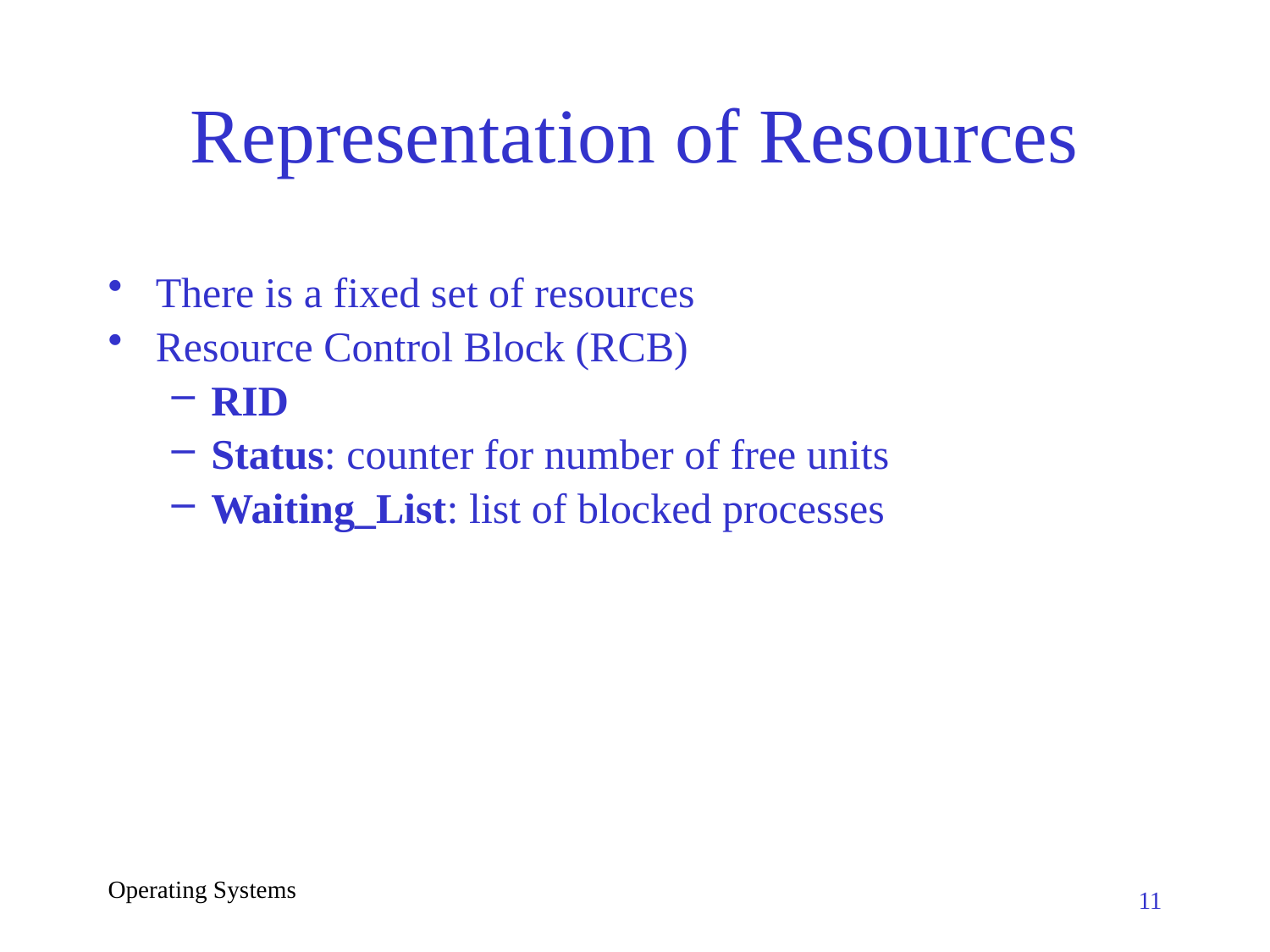

# Representation of Resources
There is a fixed set of resources
Resource Control Block (RCB)
RID
Status: counter for number of free units
Waiting_List: list of blocked processes
Operating Systems
11